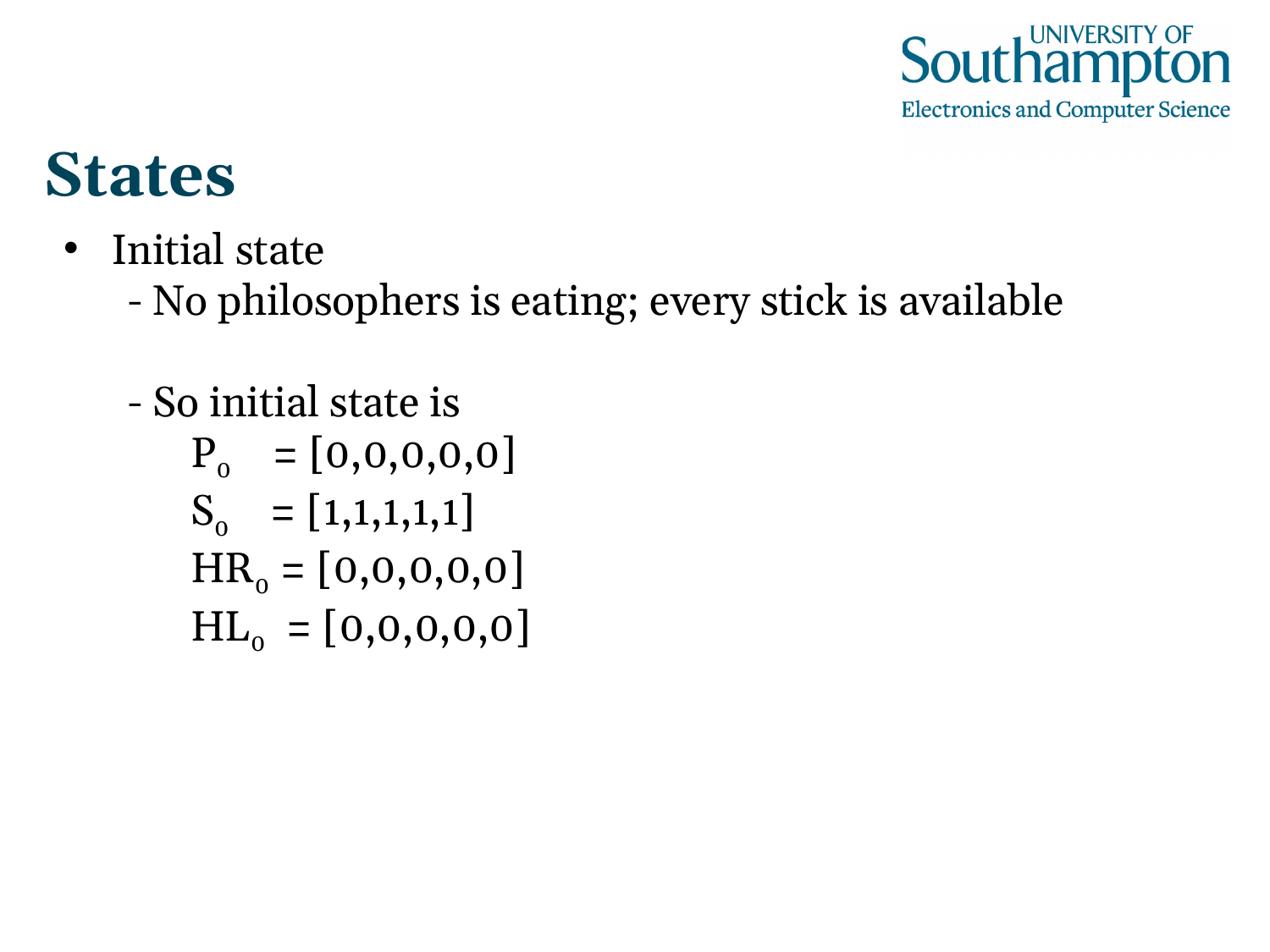

# States
Initial state
- No philosophers is eating; every stick is available

- So initial state is
P0    = [0,0,0,0,0]
S0    = [1,1,1,1,1]
HR0 = [0,0,0,0,0]
HL0  = [0,0,0,0,0]